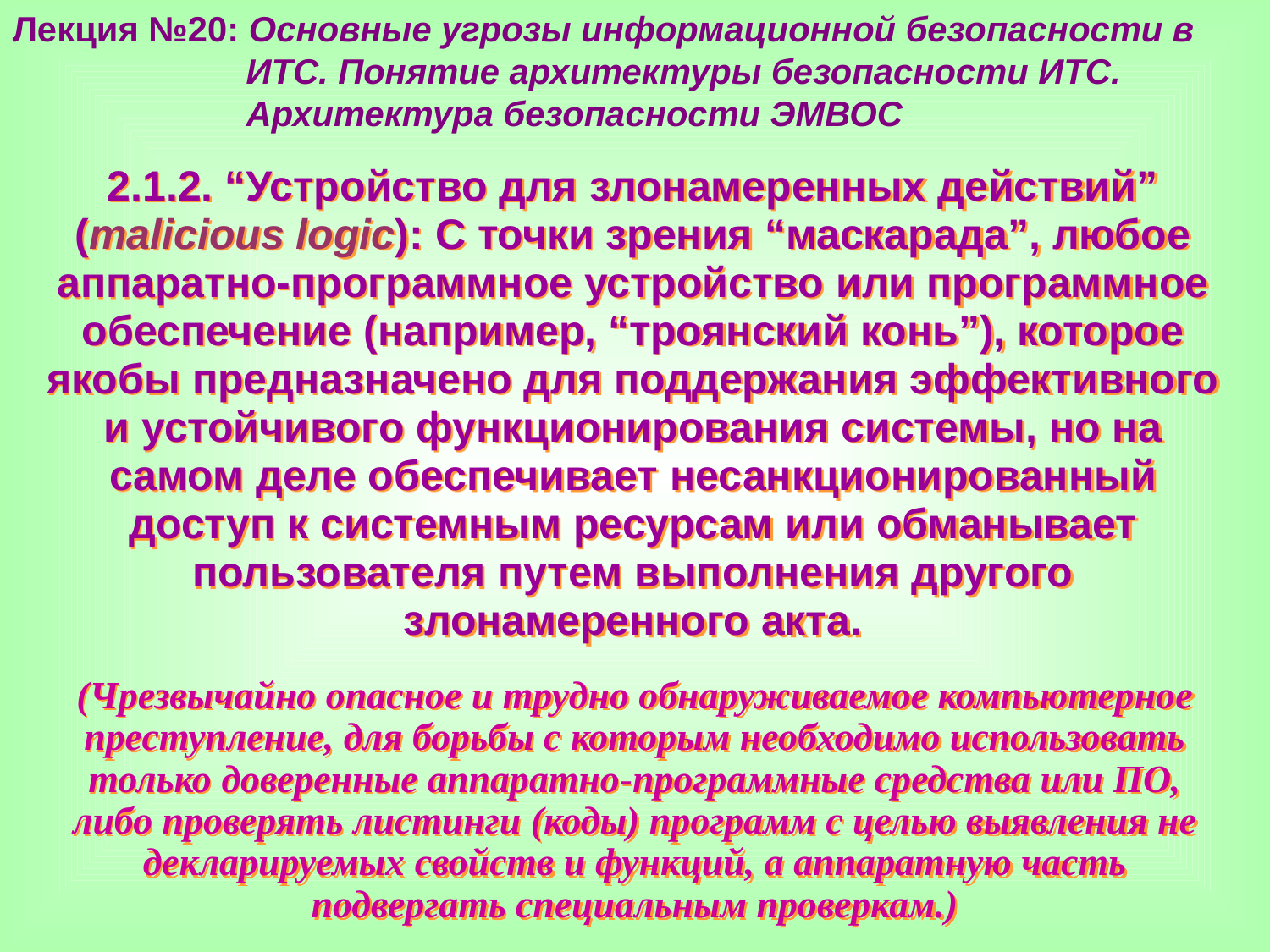

Лекция №20: Основные угрозы информационной безопасности в
                        ИТС. Понятие архитектуры безопасности ИТС.
                        Архитектура безопасности ЭМВОС
2.1.2. “Устройство для злонамеренных действий” (malicious logic): С точки зрения “маскарада”, любое аппаратно-программное устройство или программное обеспечение (например, “троянский конь”), которое якобы предназначено для поддержания эффективного и устойчивого функционирования системы, но на самом деле обеспечивает несанкционированный доступ к системным ресурсам или обманывает пользователя путем выполнения другого злонамеренного акта.
(Чрезвычайно опасное и трудно обнаруживаемое компьютерное преступление, для борьбы с которым необходимо использовать только доверенные аппаратно-программные средства или ПО, либо проверять листинги (коды) программ с целью выявления не декларируемых свойств и функций, а аппаратную часть подвергать специальным проверкам.)